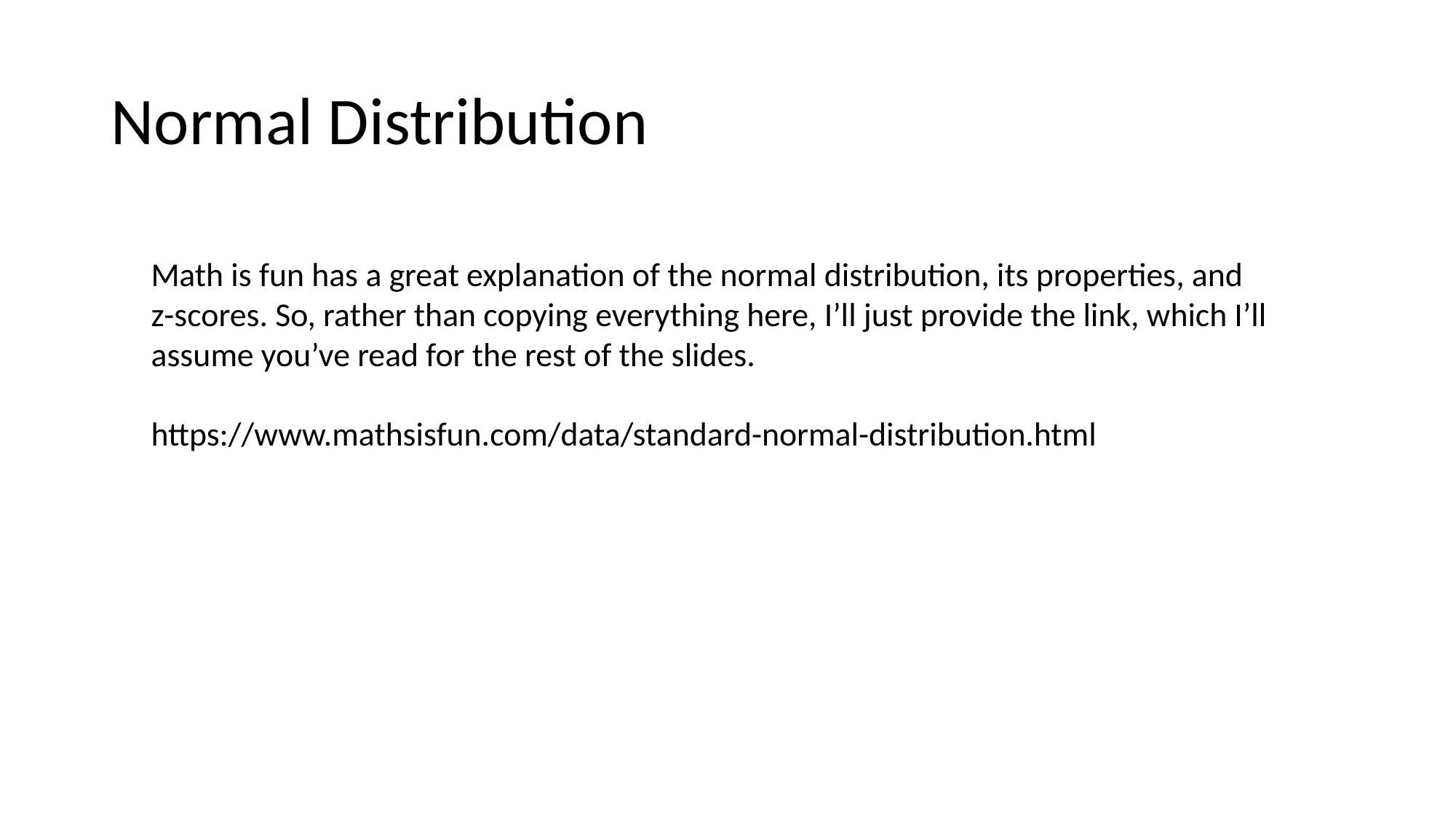

# Normal Distribution
Math is fun has a great explanation of the normal distribution, its properties, and  z-scores. So, rather than copying everything here, I’ll just provide the link, which I’ll assume you’ve read for the rest of the slides.

https://www.mathsisfun.com/data/standard-normal-distribution.html